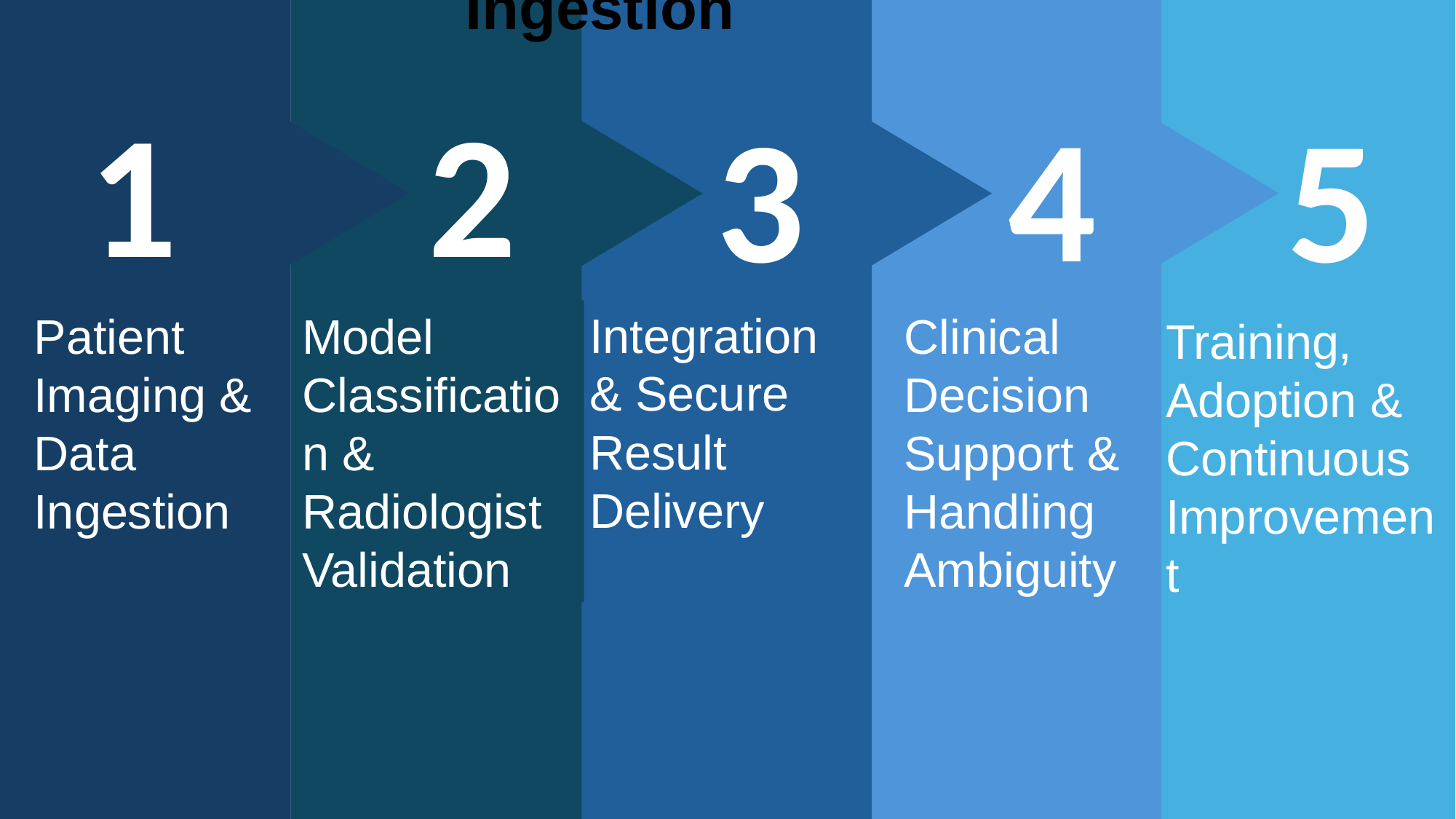

1

Patient Imaging & Data Ingestion

1

Patient Imaging & Data Ingestion

2

Model Classification & Radiologist Validation

2

Model Classification & Radiologist Validation

3

Integration & Secure Result Delivery

4

Clinical Decision Support & Handling Ambiguity

5

Training, Adoption & Continuous Improvement
Imaging Acquisition

The patient arrives and undergoes an X-ray or CT scan as requested by their physician. This imaging study provides the raw data needed to evaluate the patient’s spinal and pelvic parameters.
Patient Imaging & Data Ingestion